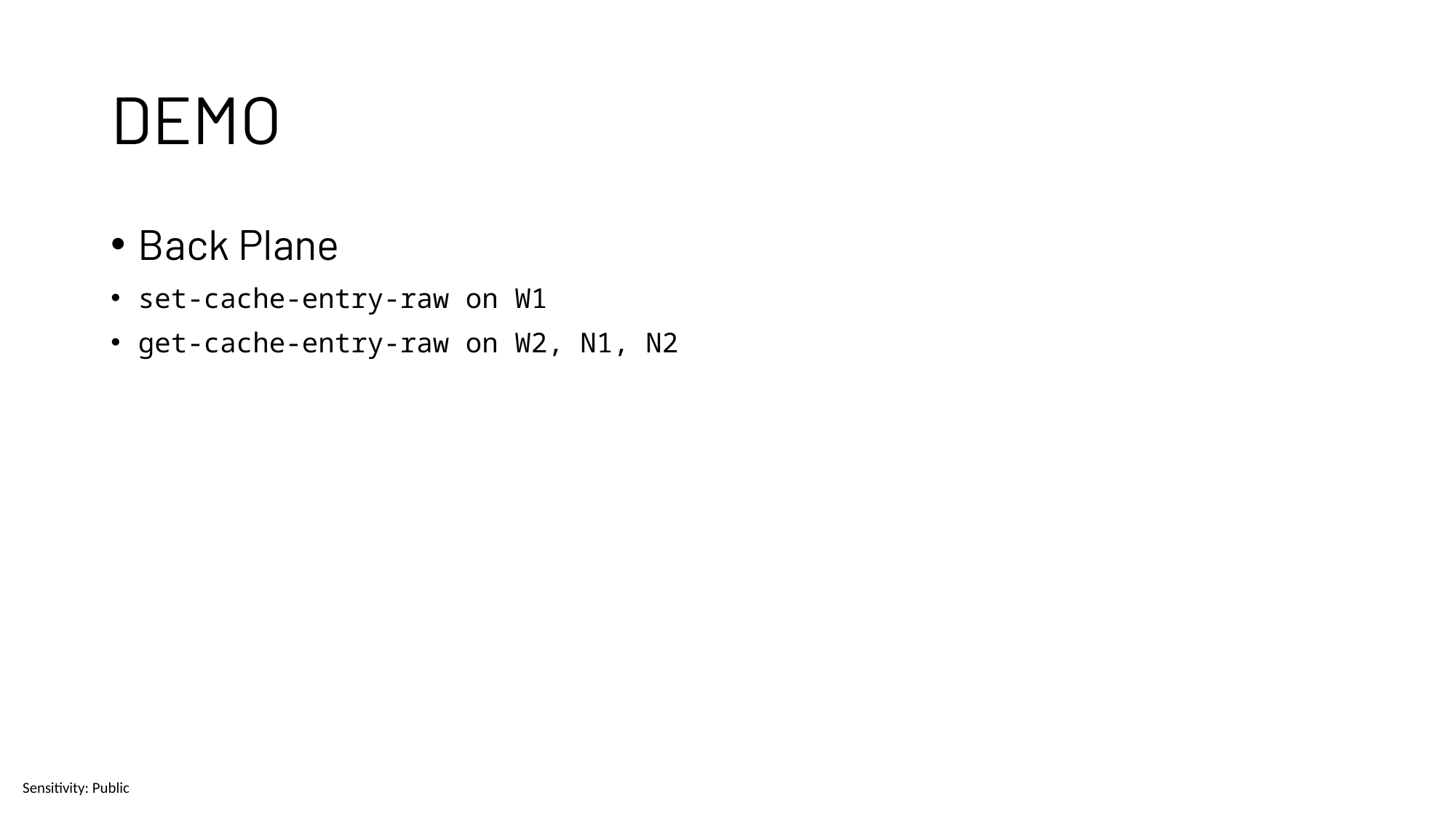

# DEMO
Back Plane
set-cache-entry-raw on W1
get-cache-entry-raw on W2, N1, N2